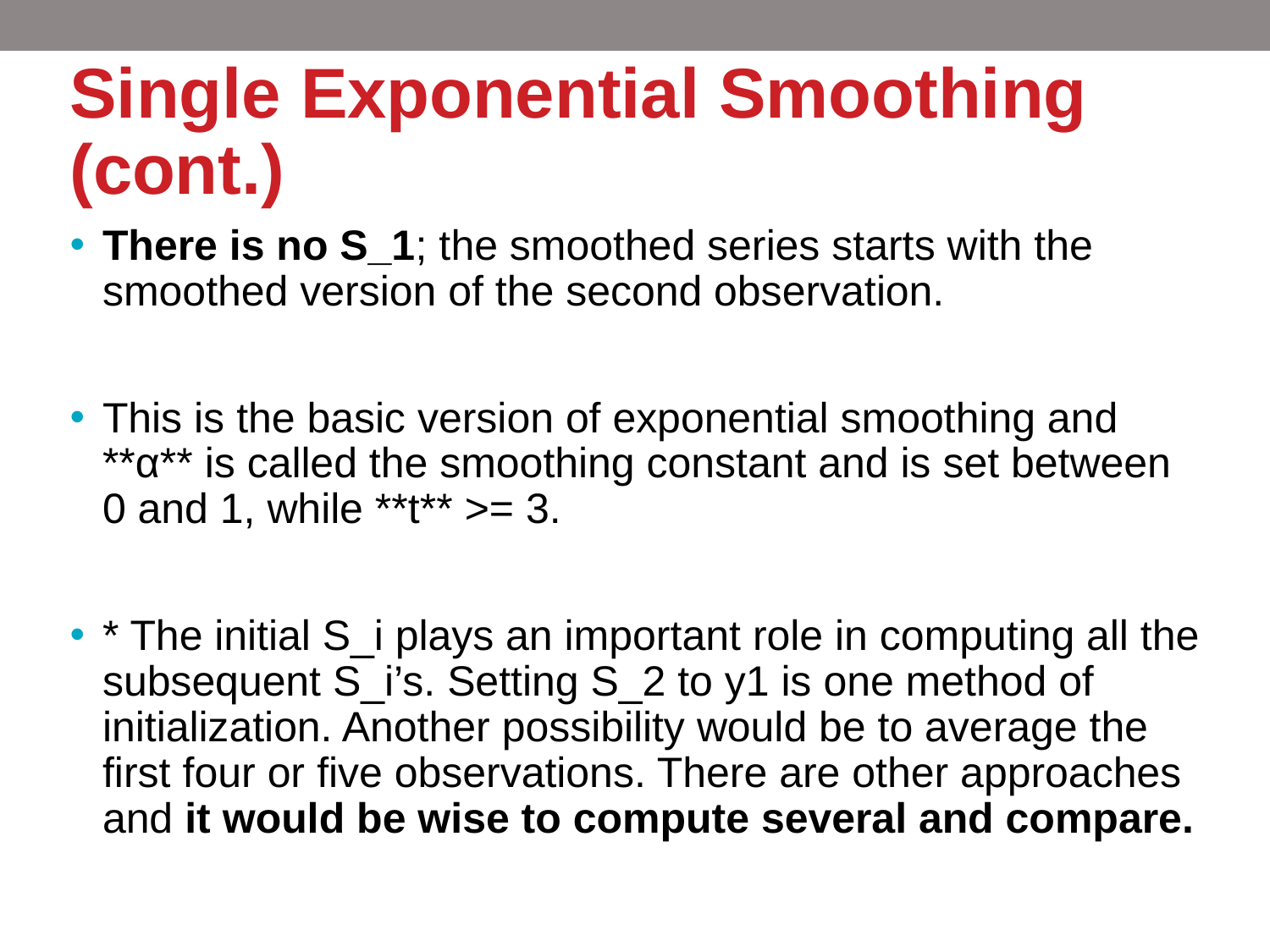

# Single Exponential Smoothing (cont.)
There is no S_1; the smoothed series starts with the smoothed version of the second observation.

This is the basic version of exponential smoothing and **α** is called the smoothing constant and is set between 0 and 1, while **t** >= 3.

* The initial S_i plays an important role in computing all the subsequent S_i’s. Setting S_2 to y1 is one method of initialization. Another possibility would be to average the first four or five observations. There are other approaches and it would be wise to compute several and compare.